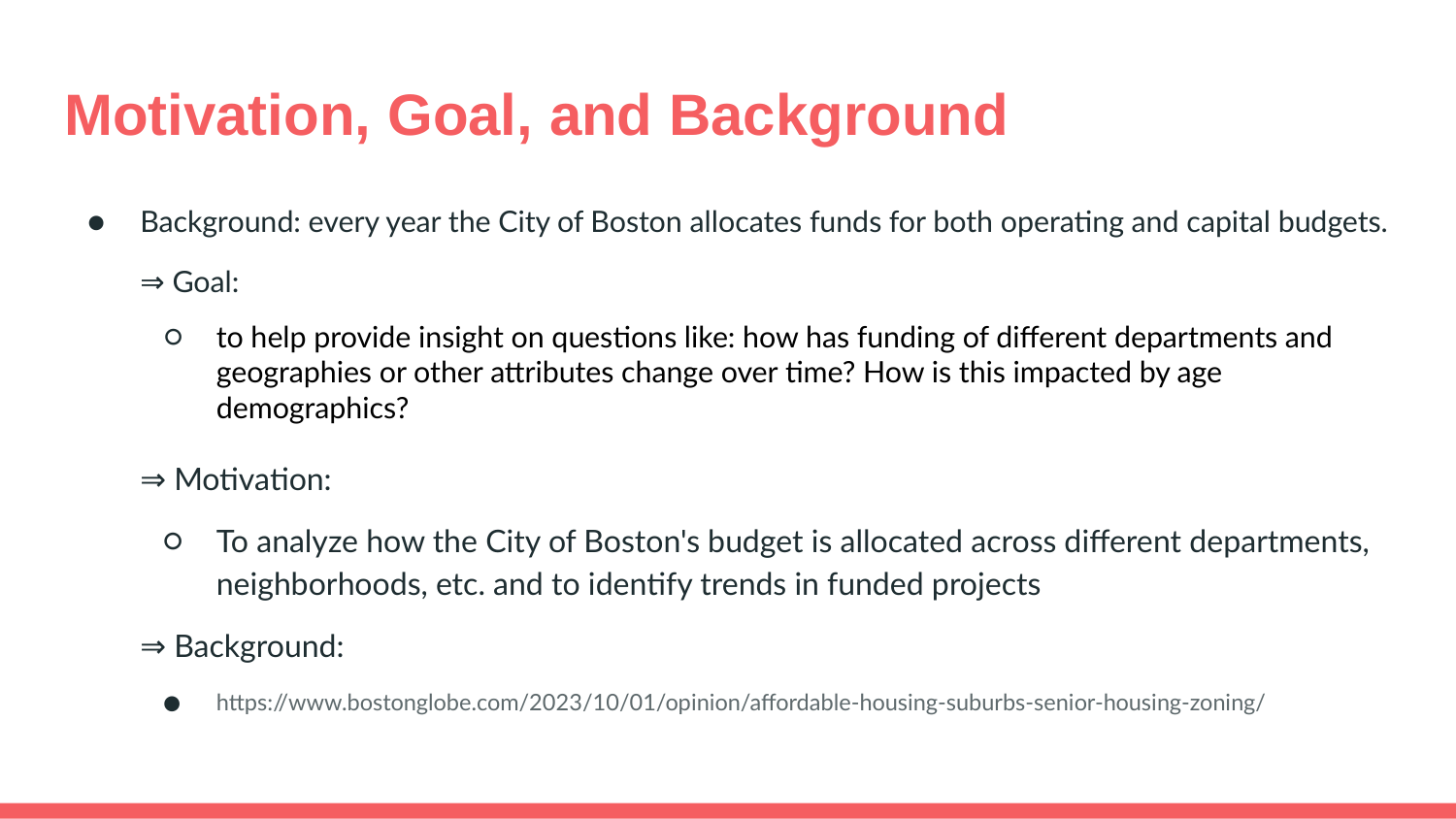

# Motivation, Goal, and Background
Background: every year the City of Boston allocates funds for both operating and capital budgets.
⇒ Goal:
to help provide insight on questions like: how has funding of different departments and geographies or other attributes change over time? How is this impacted by age demographics?

⇒ Motivation:
To analyze how the City of Boston's budget is allocated across different departments, neighborhoods, etc. and to identify trends in funded projects
⇒ Background:
https://www.bostonglobe.com/2023/10/01/opinion/affordable-housing-suburbs-senior-housing-zoning/